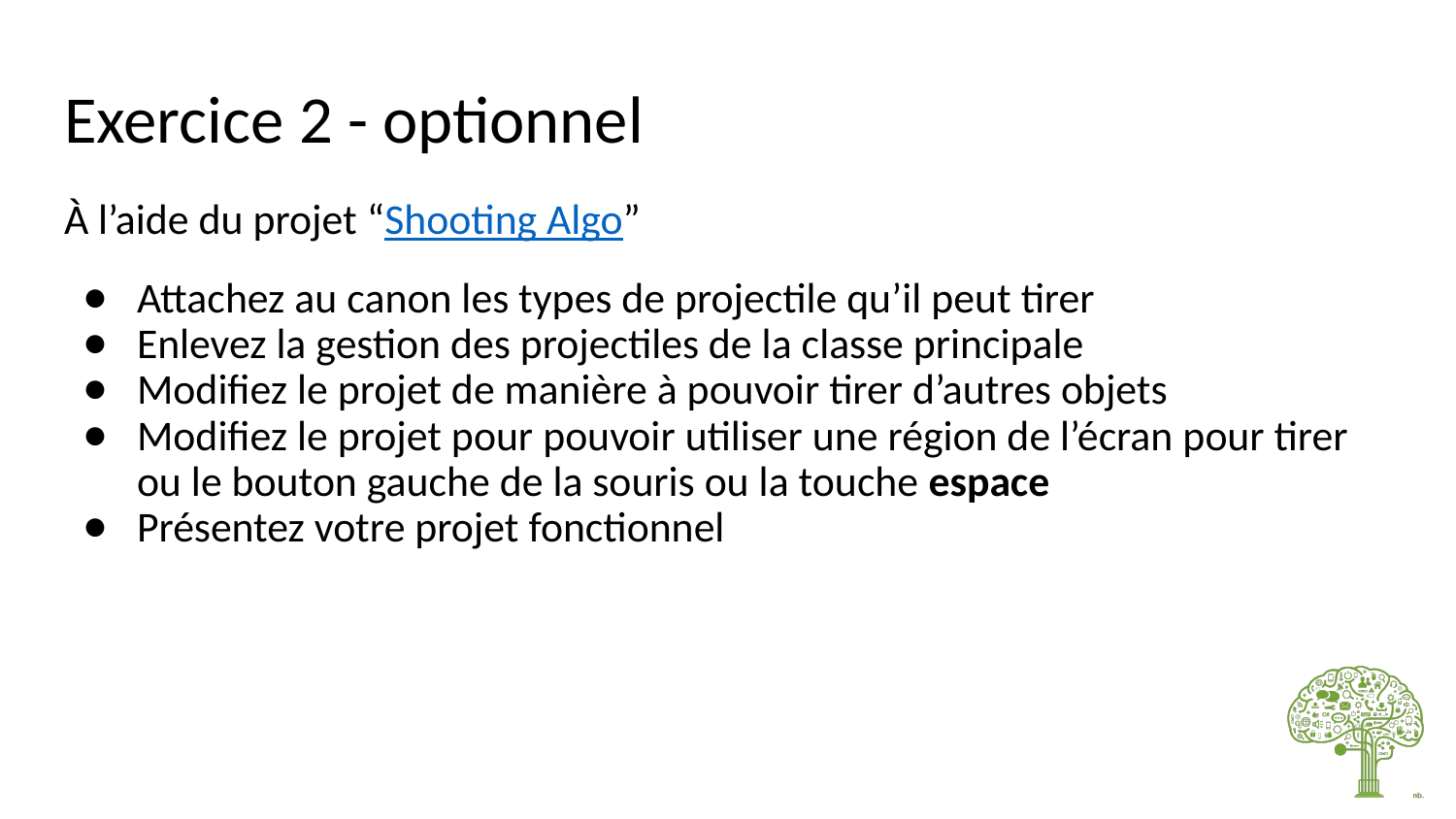

# Exercice 2 - optionnel
À l’aide du projet “Shooting Algo”
Attachez au canon les types de projectile qu’il peut tirer
Enlevez la gestion des projectiles de la classe principale
Modifiez le projet de manière à pouvoir tirer d’autres objets
Modifiez le projet pour pouvoir utiliser une région de l’écran pour tirer ou le bouton gauche de la souris ou la touche espace
Présentez votre projet fonctionnel